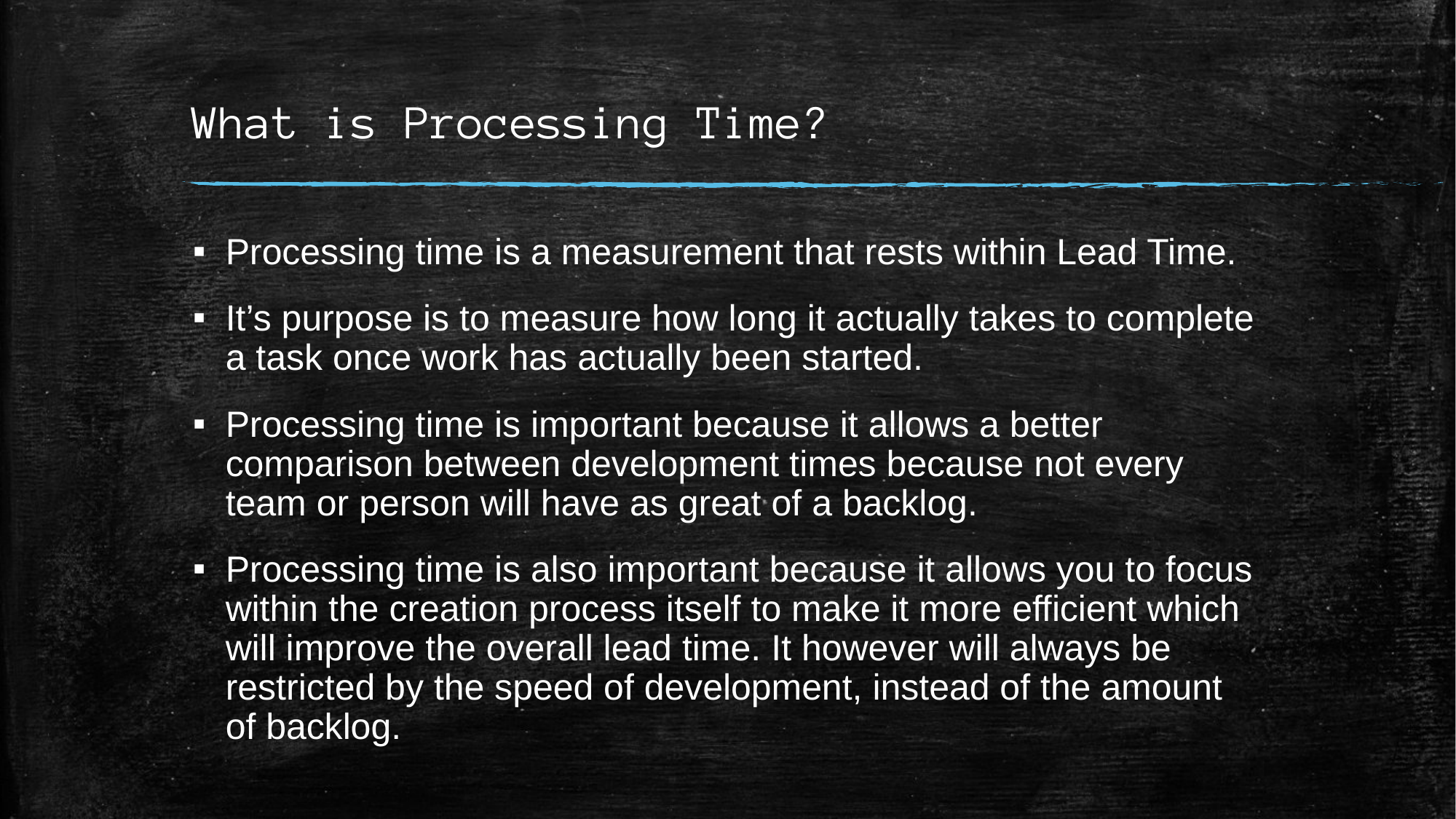

# What is Processing Time?
Processing time is a measurement that rests within Lead Time.
It’s purpose is to measure how long it actually takes to complete a task once work has actually been started.
Processing time is important because it allows a better comparison between development times because not every team or person will have as great of a backlog.
Processing time is also important because it allows you to focus within the creation process itself to make it more efficient which will improve the overall lead time. It however will always be restricted by the speed of development, instead of the amount of backlog.